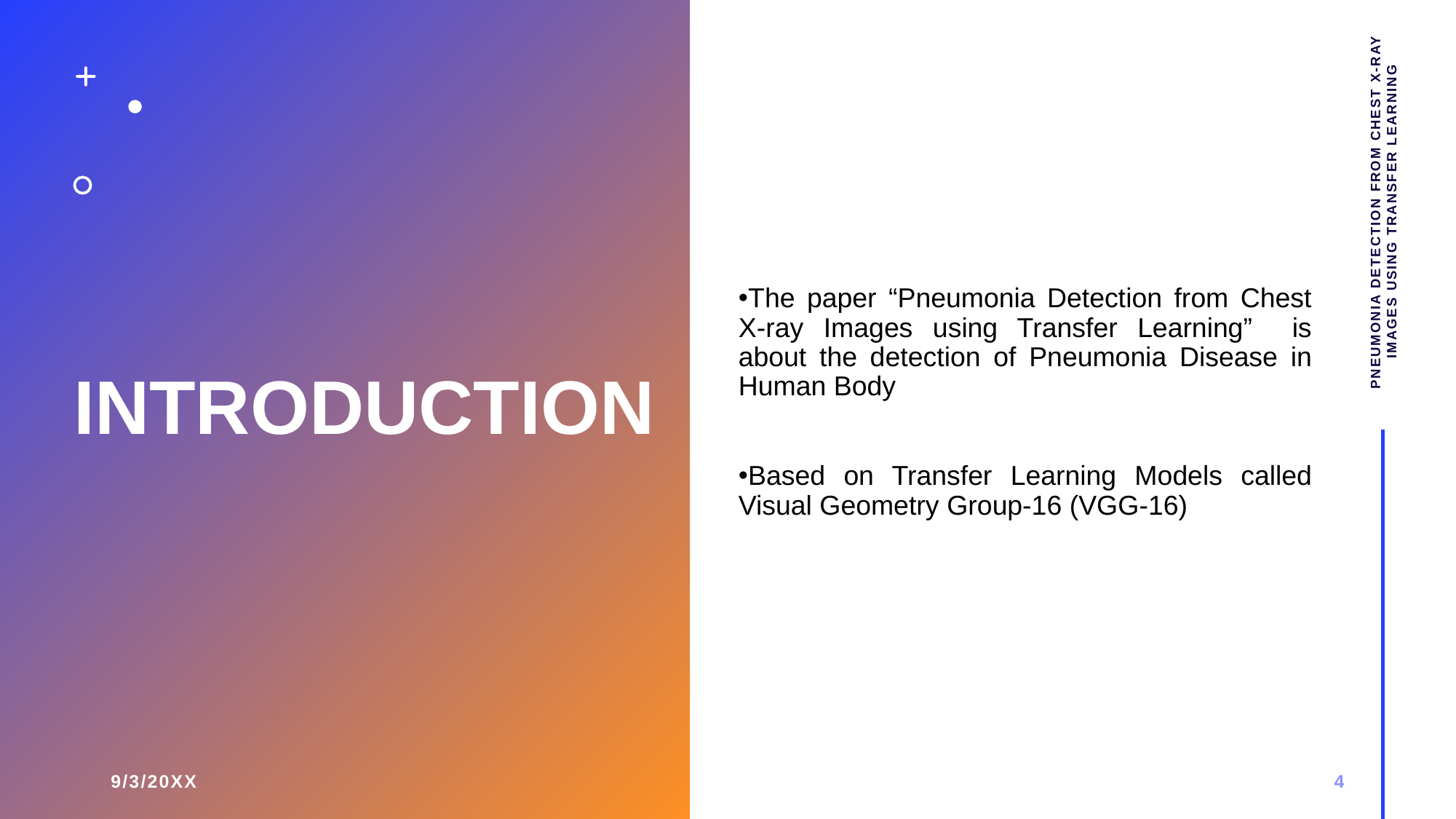

The paper “Pneumonia Detection from Chest X-ray Images using Transfer Learning”  is about the detection of Pneumonia Disease in Human Body

Based on Transfer Learning Models called Visual Geometry Group-16 (VGG-16)
Introduction

Pneumonia Detection from Chest X-ray Images using Transfer Learning
9/3/20XX
4